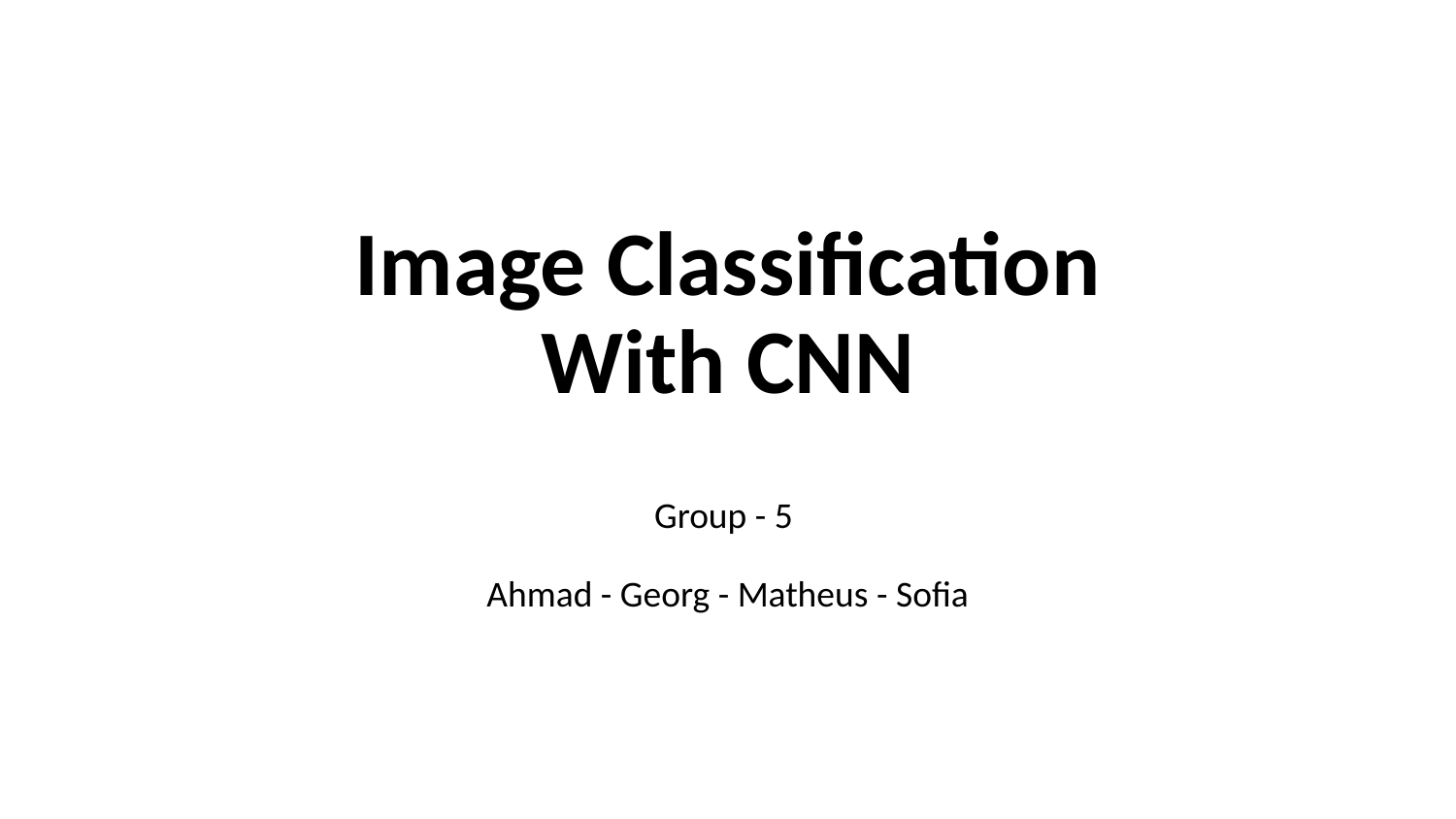

Image Classification
With CNN
Group - 5

Ahmad - Georg - Matheus - Sofia